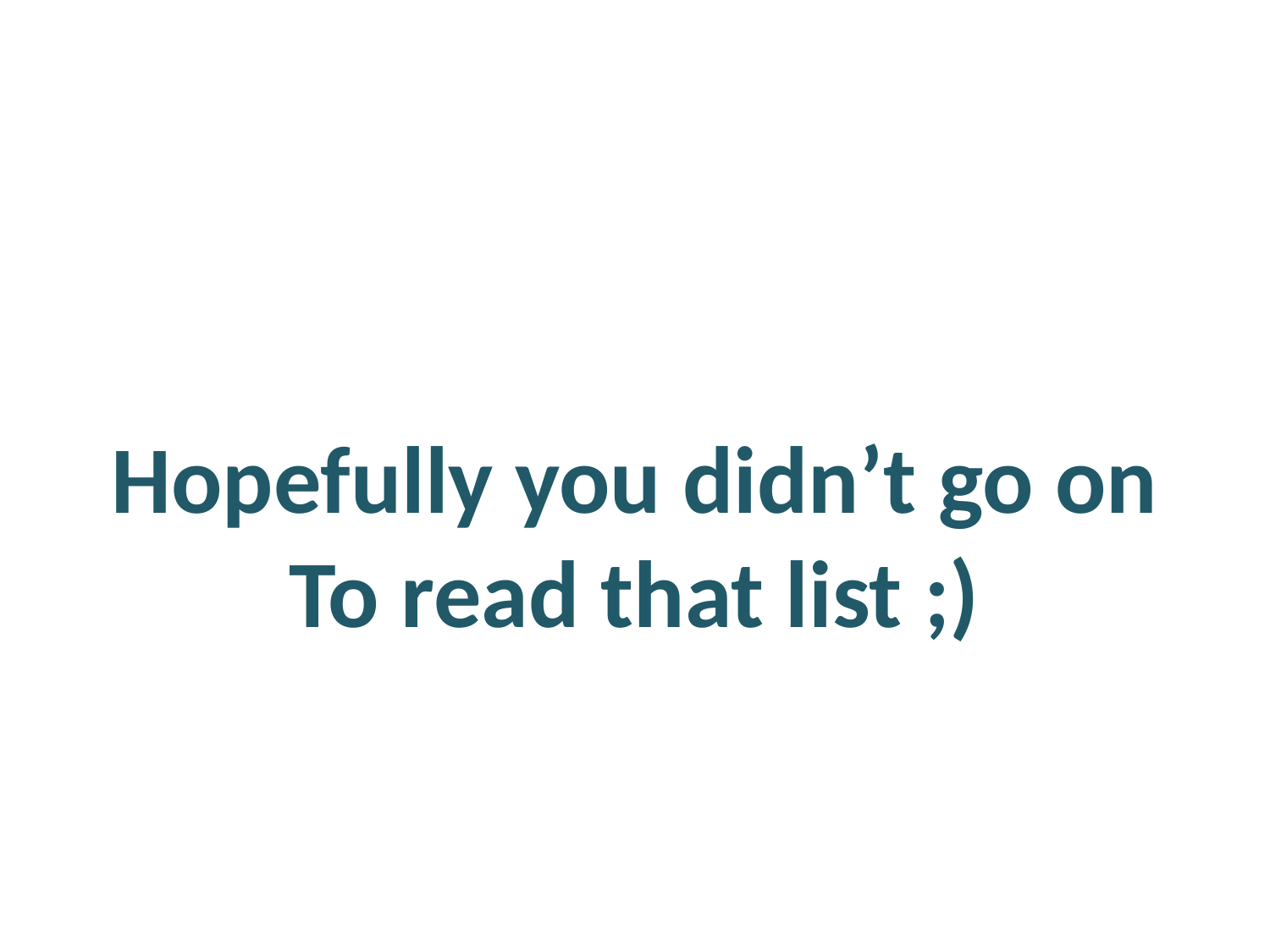

Hopefully you didn’t go on
To read that list ;)